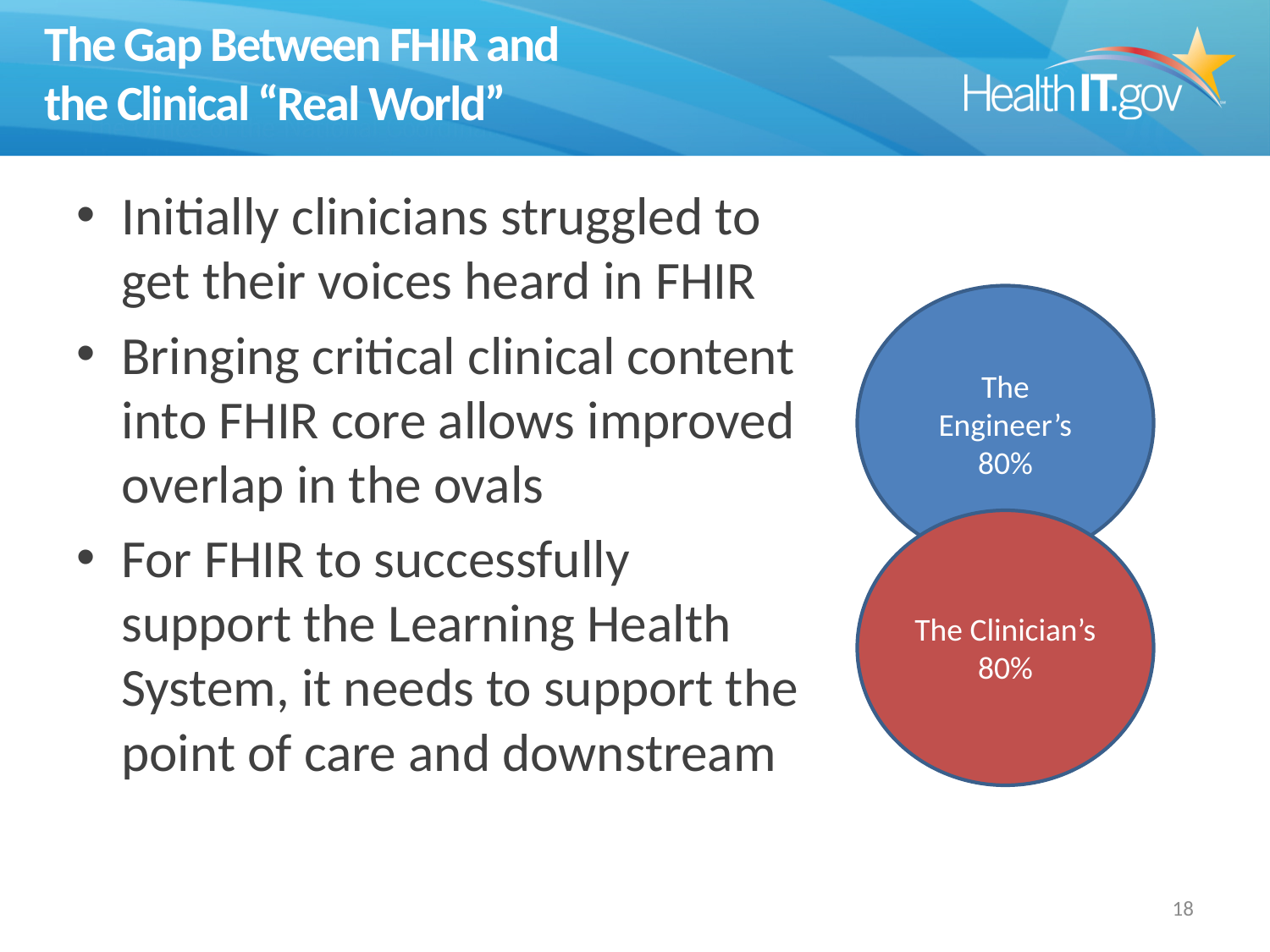

# The Gap Between FHIR and the Clinical “Real World”
Initially clinicians struggled to get their voices heard in FHIR
Bringing critical clinical content into FHIR core allows improved overlap in the ovals
For FHIR to successfully support the Learning Health System, it needs to support the point of care and downstream

The Engineer’s 80%
The Clinician’s 80%
18